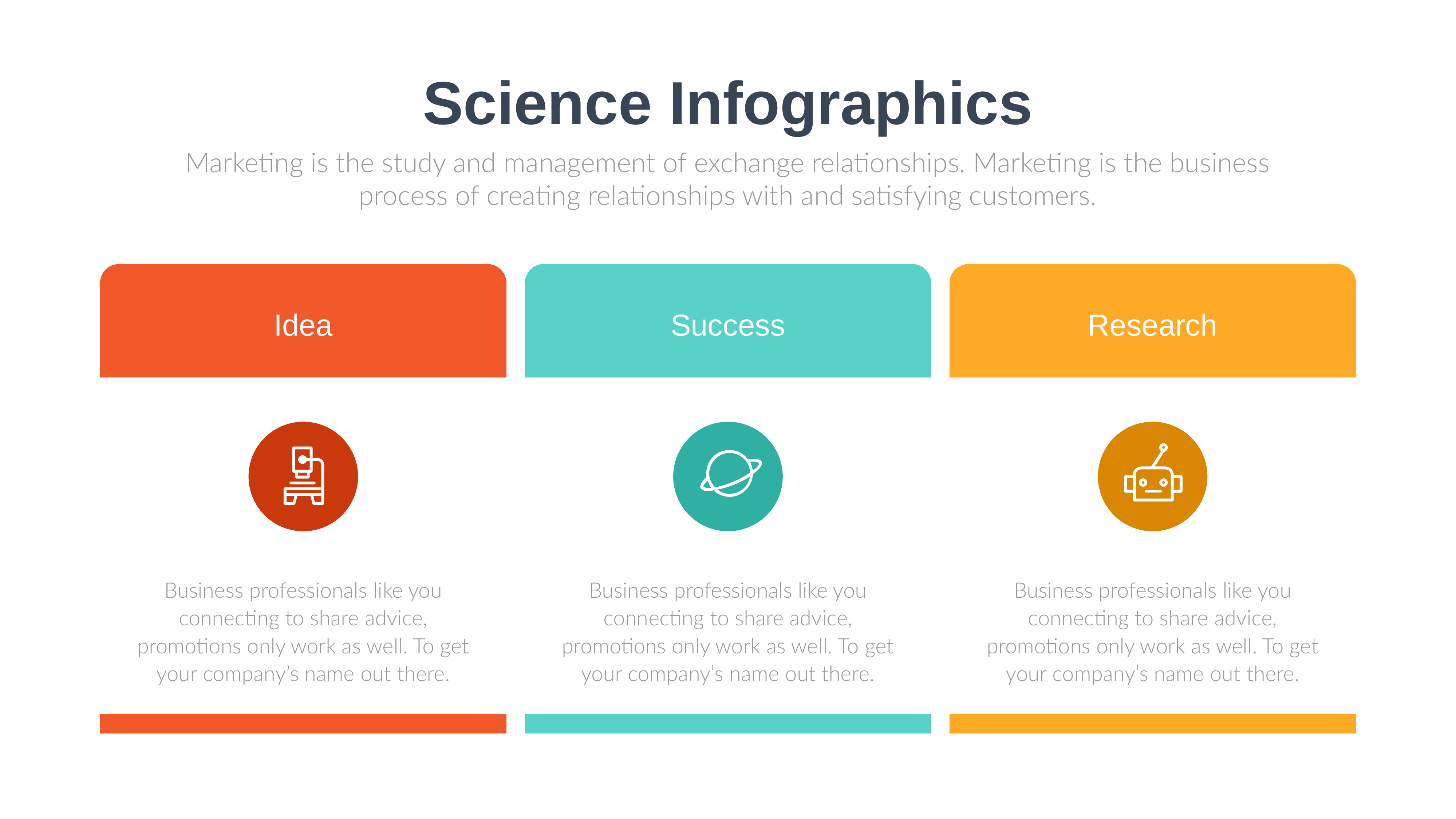

Science Infographics
Marketing is the study and management of exchange relationships. Marketing is the business process of creating relationships with and satisfying customers.
Idea
Success
Research

Business professionals like you connecting to share advice, promotions only work as well. To get your company’s name out there.
Business professionals like you connecting to share advice, promotions only work as well. To get your company’s name out there.
Business professionals like you connecting to share advice, promotions only work as well. To get your company’s name out there.